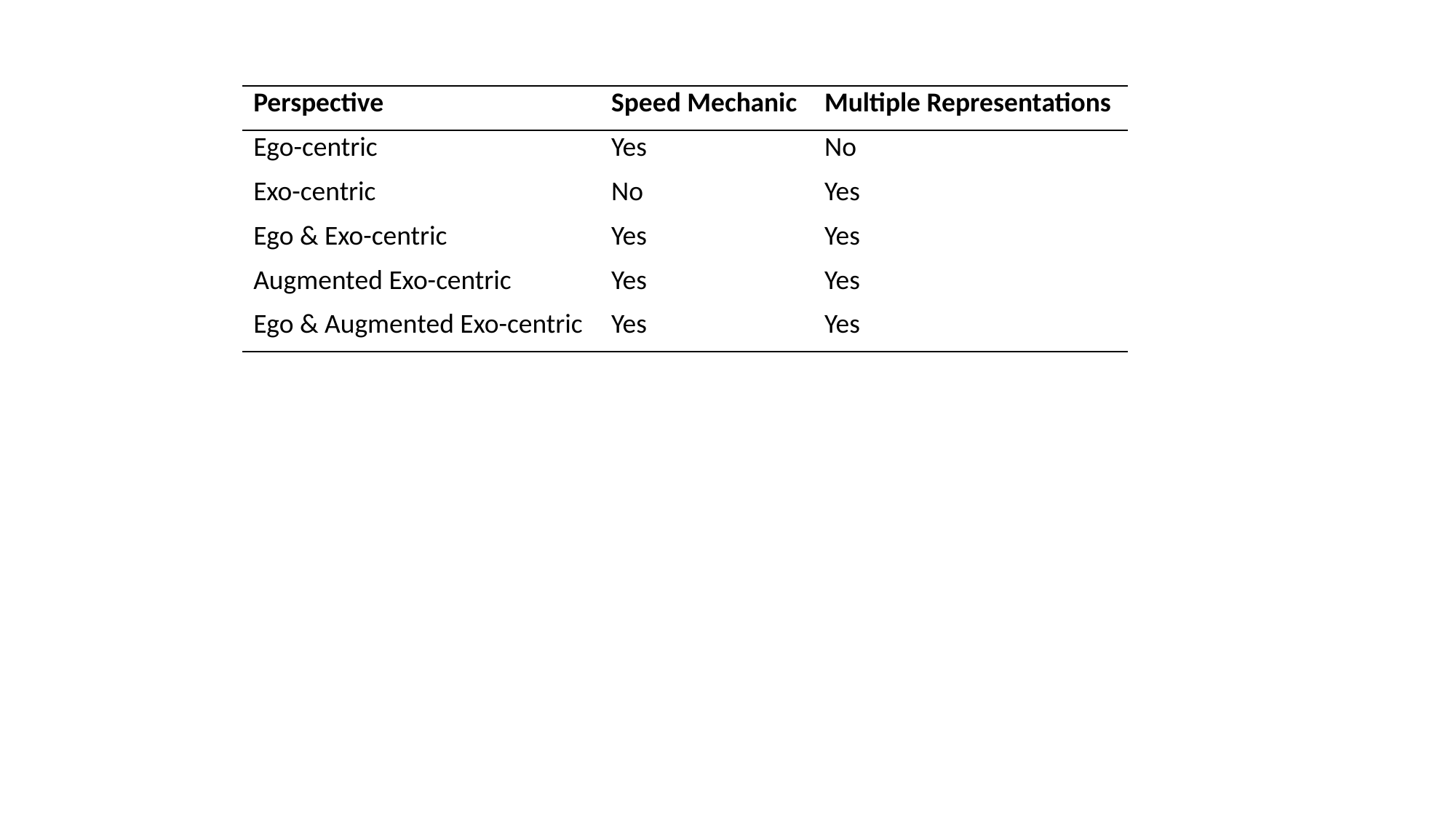

| Perspective | Speed Mechanic | Multiple Representations |
| --- | --- | --- |
| Ego-centric | Yes | No |
| Exo-centric | No | Yes |
| Ego & Exo-centric | Yes | Yes |
| Augmented Exo-centric | Yes | Yes |
| Ego & Augmented Exo-centric | Yes | Yes |